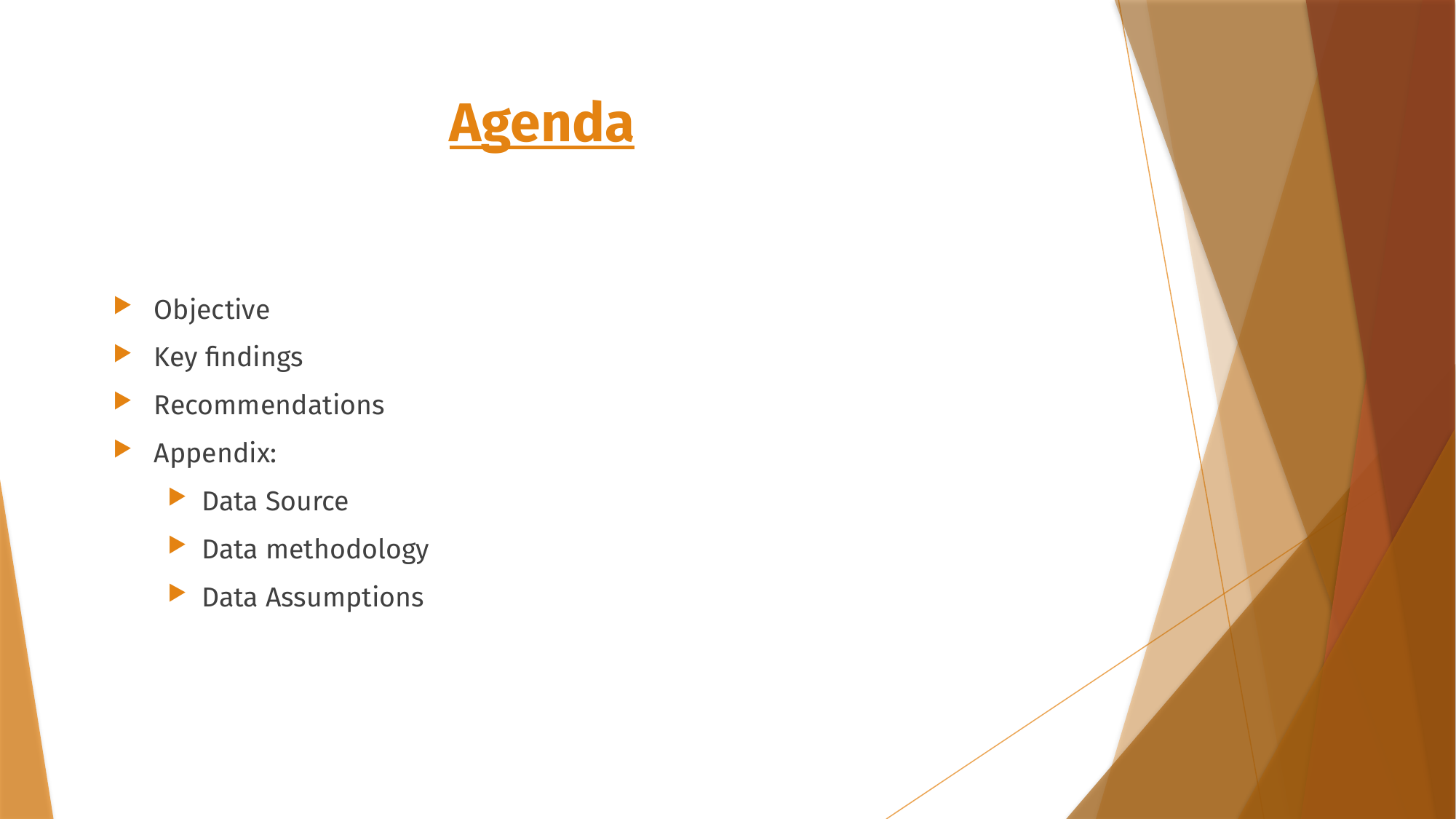

# Agenda
Objective
Key findings
Recommendations
Appendix:
Data Source
Data methodology
Data Assumptions